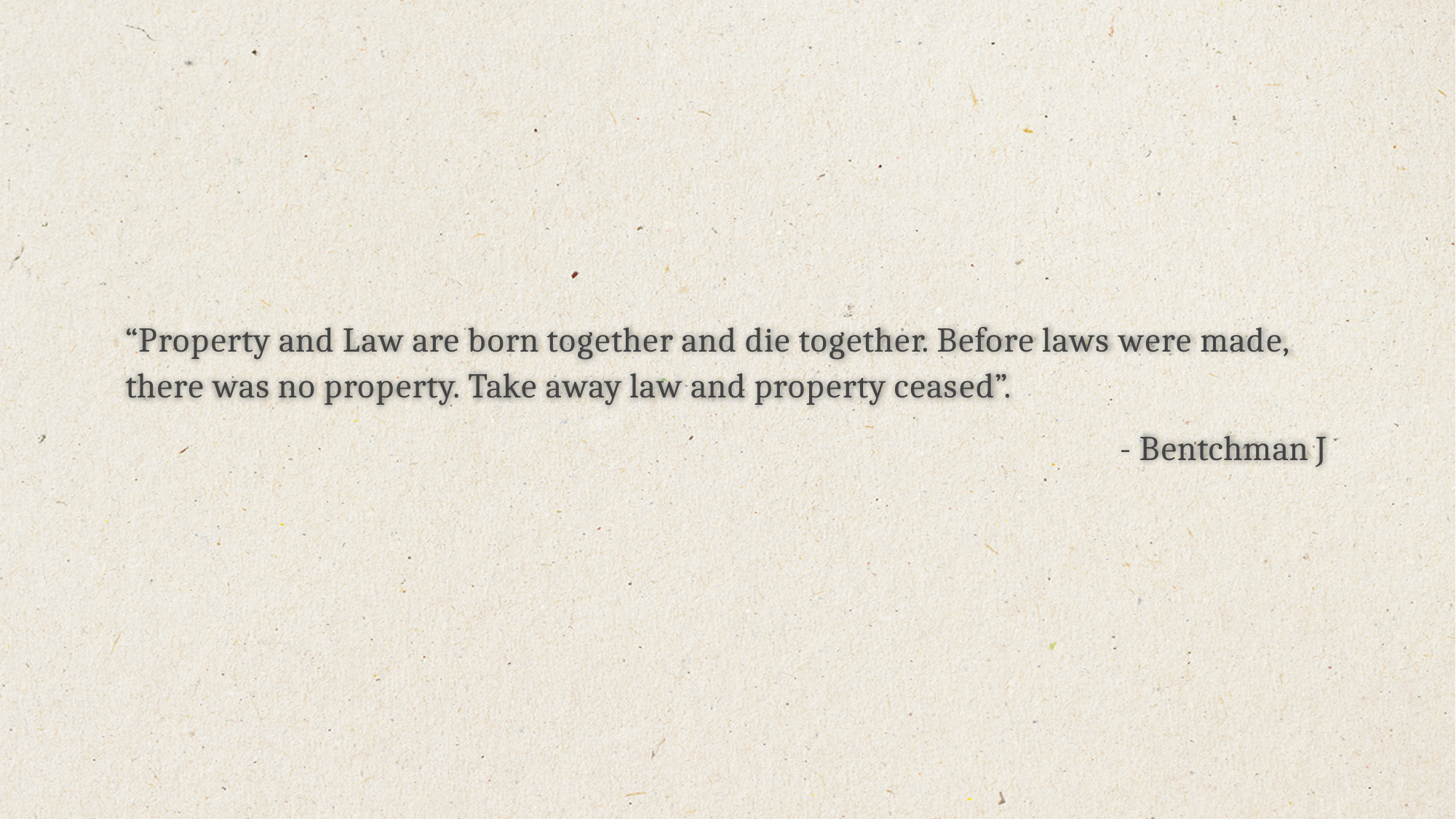

“Property and Law are born together and die together. Before laws were made, there was no property. Take away law and property ceased”.
- Bentchman J